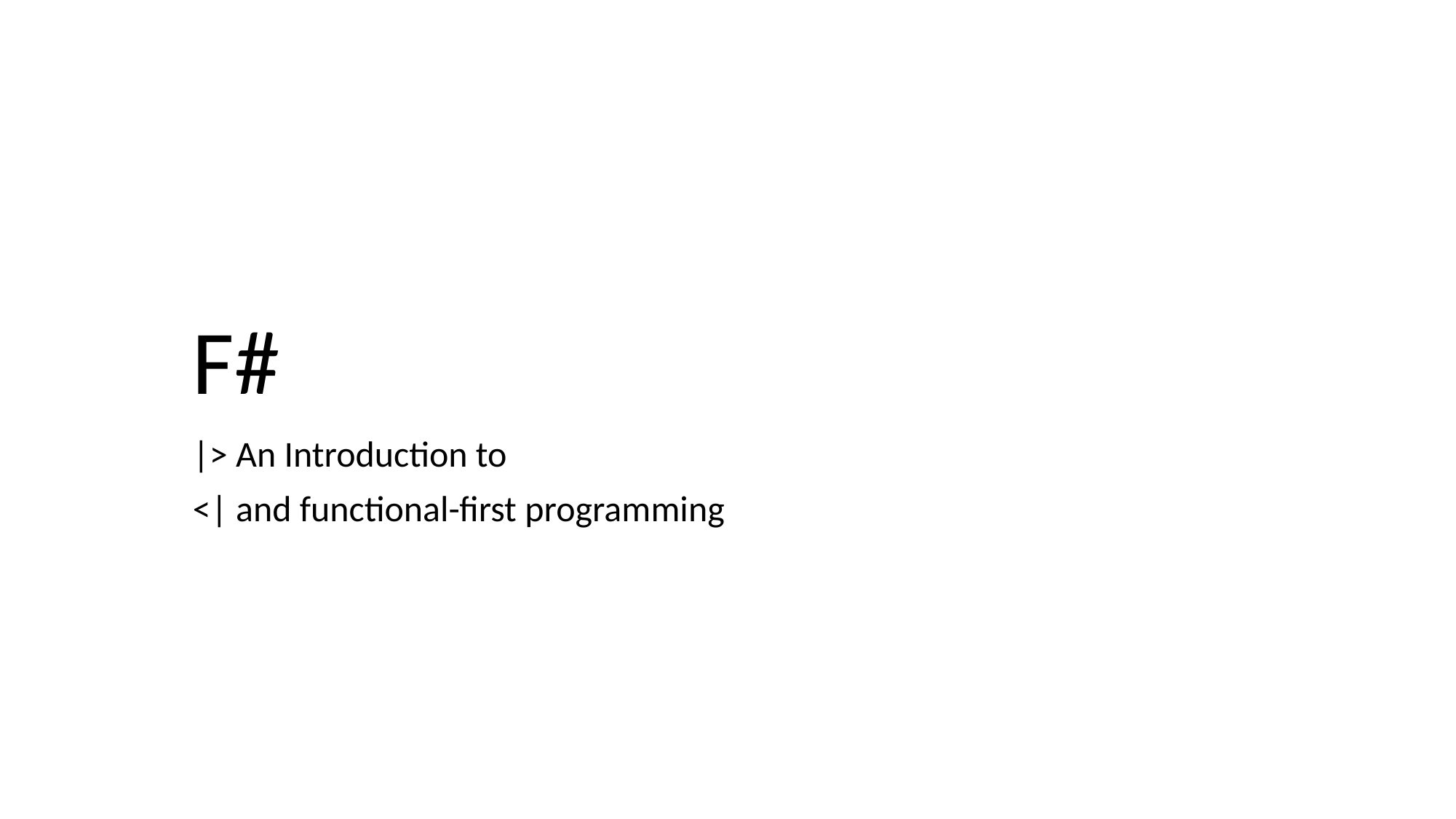

# F#
|> An Introduction to
<| and functional-first programming